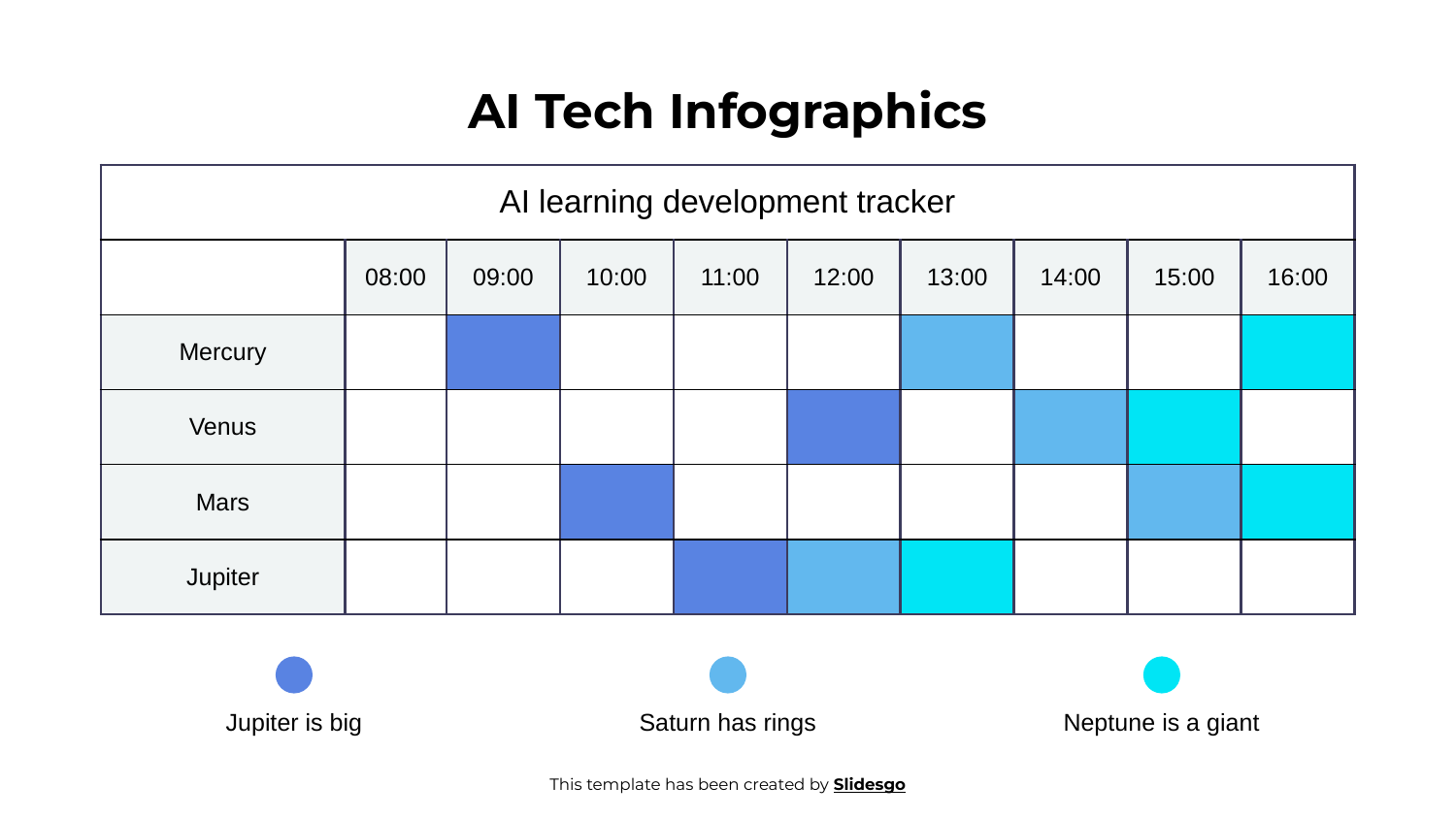

# AI Tech Infographics
| AI learning development tracker |  |  |  |  |  |  |  |  |  |
| --- | --- | --- | --- | --- | --- | --- | --- | --- | --- |
|  | 08:00 | 09:00 | 10:00 | 11:00 | 12:00 | 13:00 | 14:00 | 15:00 | 16:00 |
| Mercury |  |  |  |  |  |  |  |  |  |
| Venus |  |  |  |  |  |  |  |  |  |
| Mars |  |  |  |  |  |  |  |  |  |
| Jupiter |  |  |  |  |  |  |  |  |  |

Jupiter is big
Saturn has rings
Neptune is a giant
This template has been created by Slidesgo